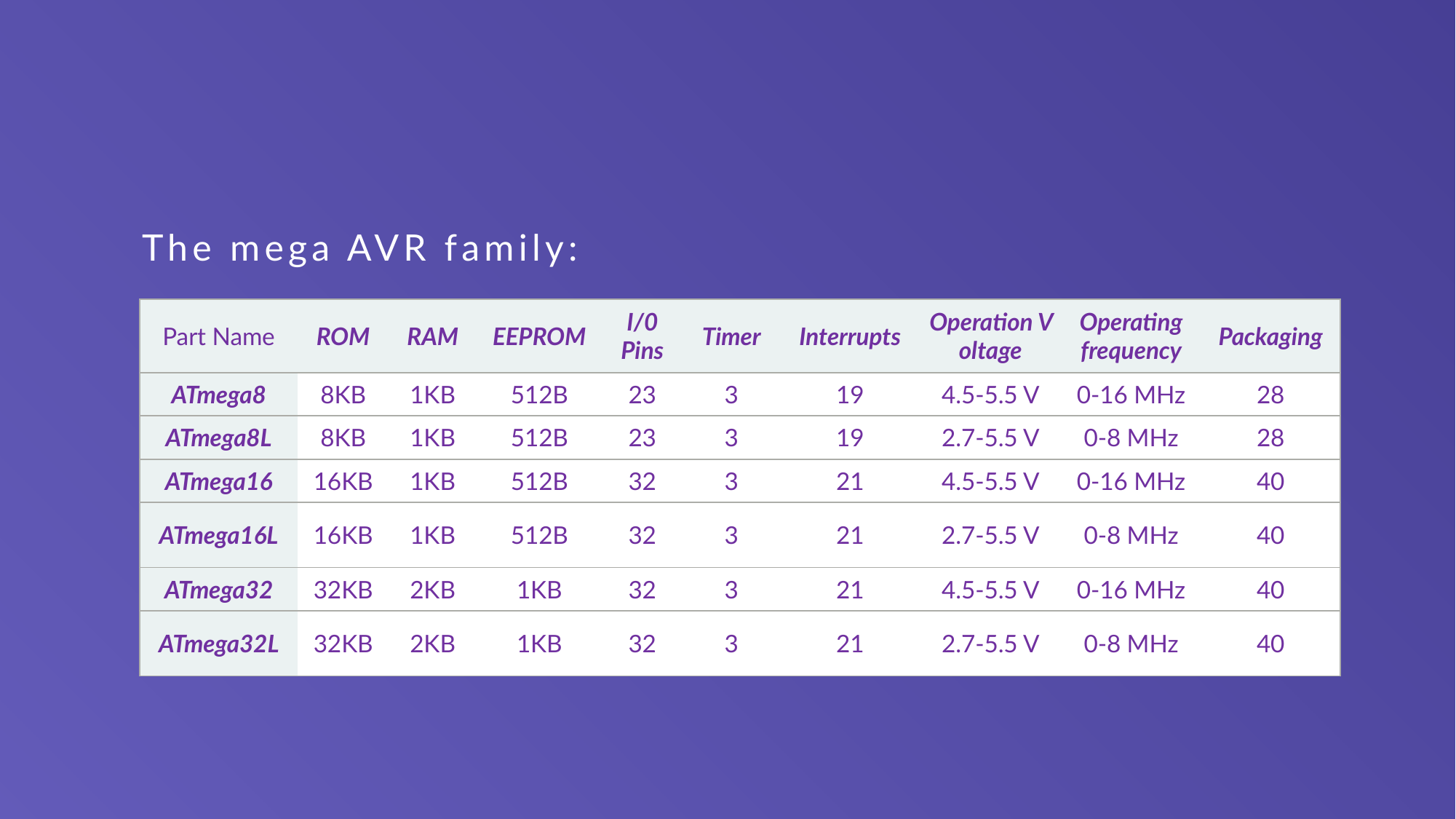

The mega AVR family:
| Part Name | ROM | RAM | EEPROM | I/0 Pins | Timer | Interrupts | Operation Voltage | Operating frequency | Packaging |
| --- | --- | --- | --- | --- | --- | --- | --- | --- | --- |
| ATmega8 | 8KB | 1KB | 512B | 23 | 3 | 19 | 4.5-5.5 V | 0-16 MHz | 28 |
| ATmega8L | 8KB | 1KB | 512B | 23 | 3 | 19 | 2.7-5.5 V | 0-8 MHz | 28 |
| ATmega16 | 16KB | 1KB | 512B | 32 | 3 | 21 | 4.5-5.5 V | 0-16 MHz | 40 |
| ATmega16L | 16KB | 1KB | 512B | 32 | 3 | 21 | 2.7-5.5 V | 0-8 MHz | 40 |
| ATmega32 | 32KB | 2KB | 1KB | 32 | 3 | 21 | 4.5-5.5 V | 0-16 MHz | 40 |
| ATmega32L | 32KB | 2KB | 1KB | 32 | 3 | 21 | 2.7-5.5 V | 0-8 MHz | 40 |